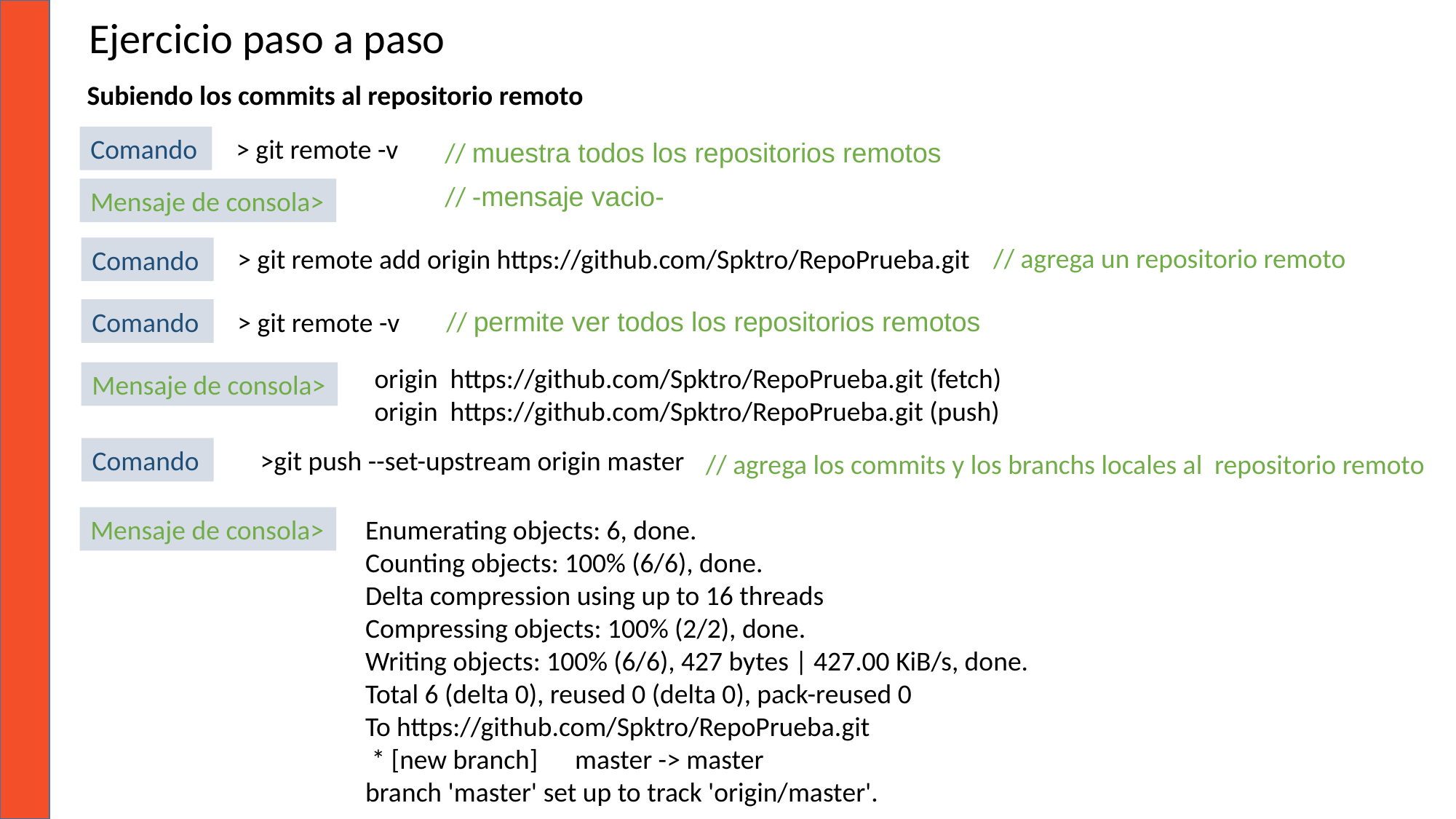

Ejercicio paso a paso
Subiendo los commits al repositorio remoto
Comando
> git remote -v
// muestra todos los repositorios remotos
// -mensaje vacio-
Mensaje de consola>
// agrega un repositorio remoto
> git remote add origin https://github.com/Spktro/RepoPrueba.git
Comando
// permite ver todos los repositorios remotos
Comando
> git remote -v
origin  https://github.com/Spktro/RepoPrueba.git (fetch)
origin  https://github.com/Spktro/RepoPrueba.git (push)
Mensaje de consola>
Comando
>git push --set-upstream origin master
// agrega los commits y los branchs locales al  repositorio remoto
Mensaje de consola>
Enumerating objects: 6, done.
Counting objects: 100% (6/6), done.
Delta compression using up to 16 threads
Compressing objects: 100% (2/2), done.
Writing objects: 100% (6/6), 427 bytes | 427.00 KiB/s, done.
Total 6 (delta 0), reused 0 (delta 0), pack-reused 0
To https://github.com/Spktro/RepoPrueba.git
 * [new branch]      master -> master
branch 'master' set up to track 'origin/master'.